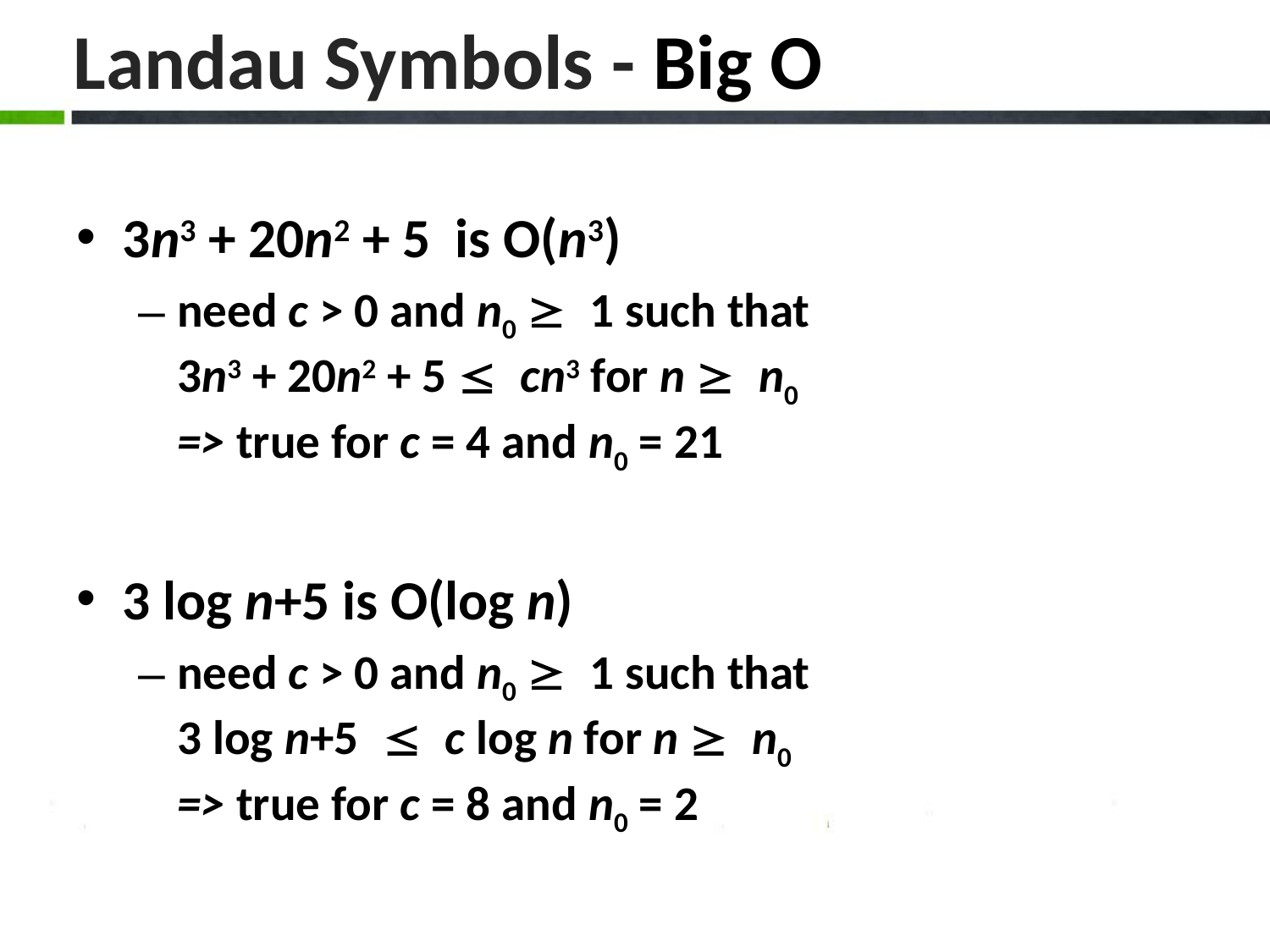

# Landau Symbols - Big O
3n3 + 20n2 + 5  is O(n3)
need c > 0 and n0 ≥ 1 such that
3n3 + 20n2 + 5 ≤ cn3 for n ≥ n0
=> true for c = 4 and n0 = 21

3 log n+5 is O(log n)
need c > 0 and n0 ≥ 1 such that
3 log n+5 ≤ c log n for n ≥ n0
=> true for c = 8 and n0 = 2